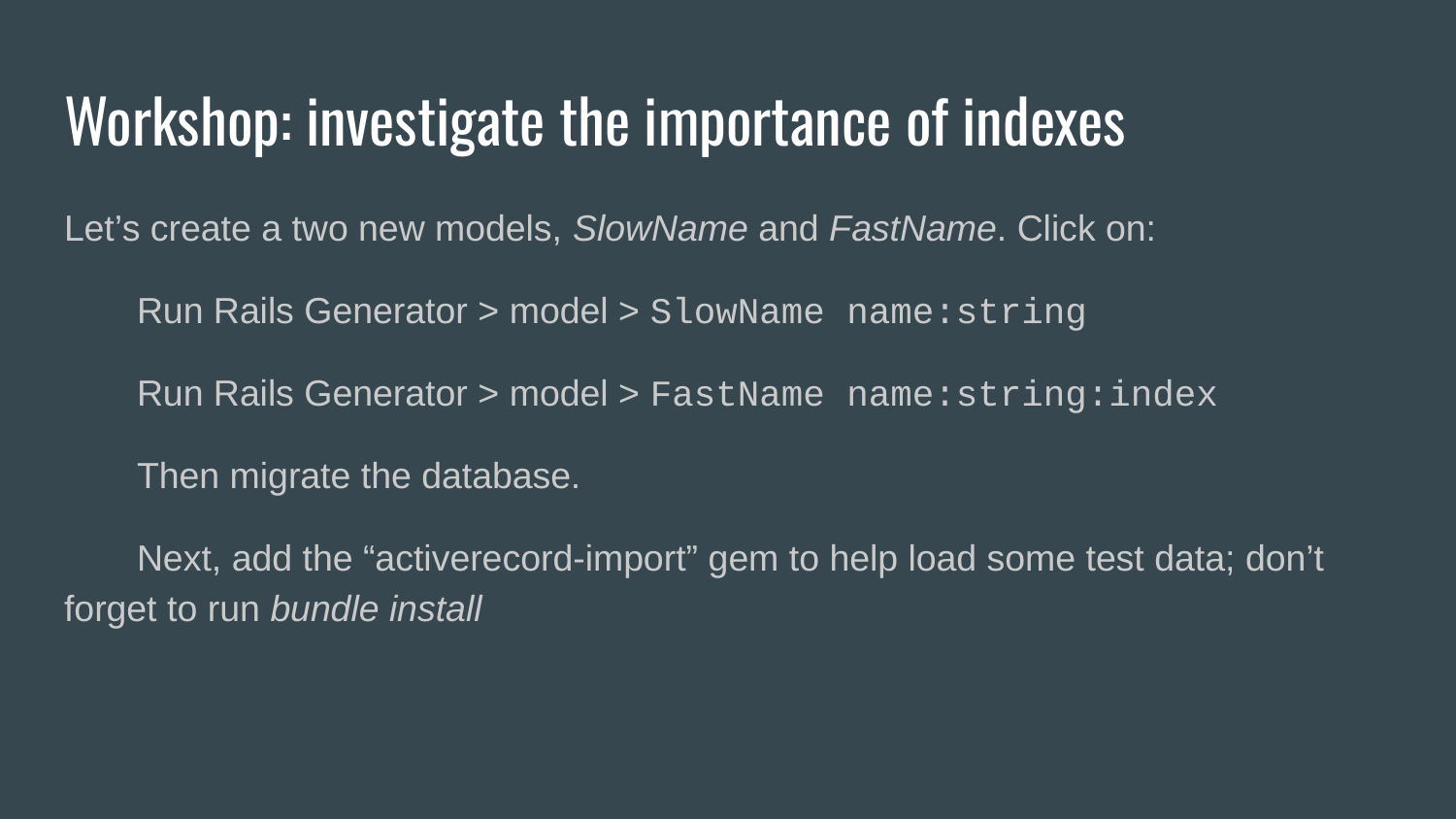

# Workshop: investigate the importance of indexes
Let’s create a two new models, SlowName and FastName. Click on:
Run Rails Generator > model > SlowName name:string
Run Rails Generator > model > FastName name:string:index
Then migrate the database.
Next, add the “activerecord-import” gem to help load some test data; don’t forget to run bundle install